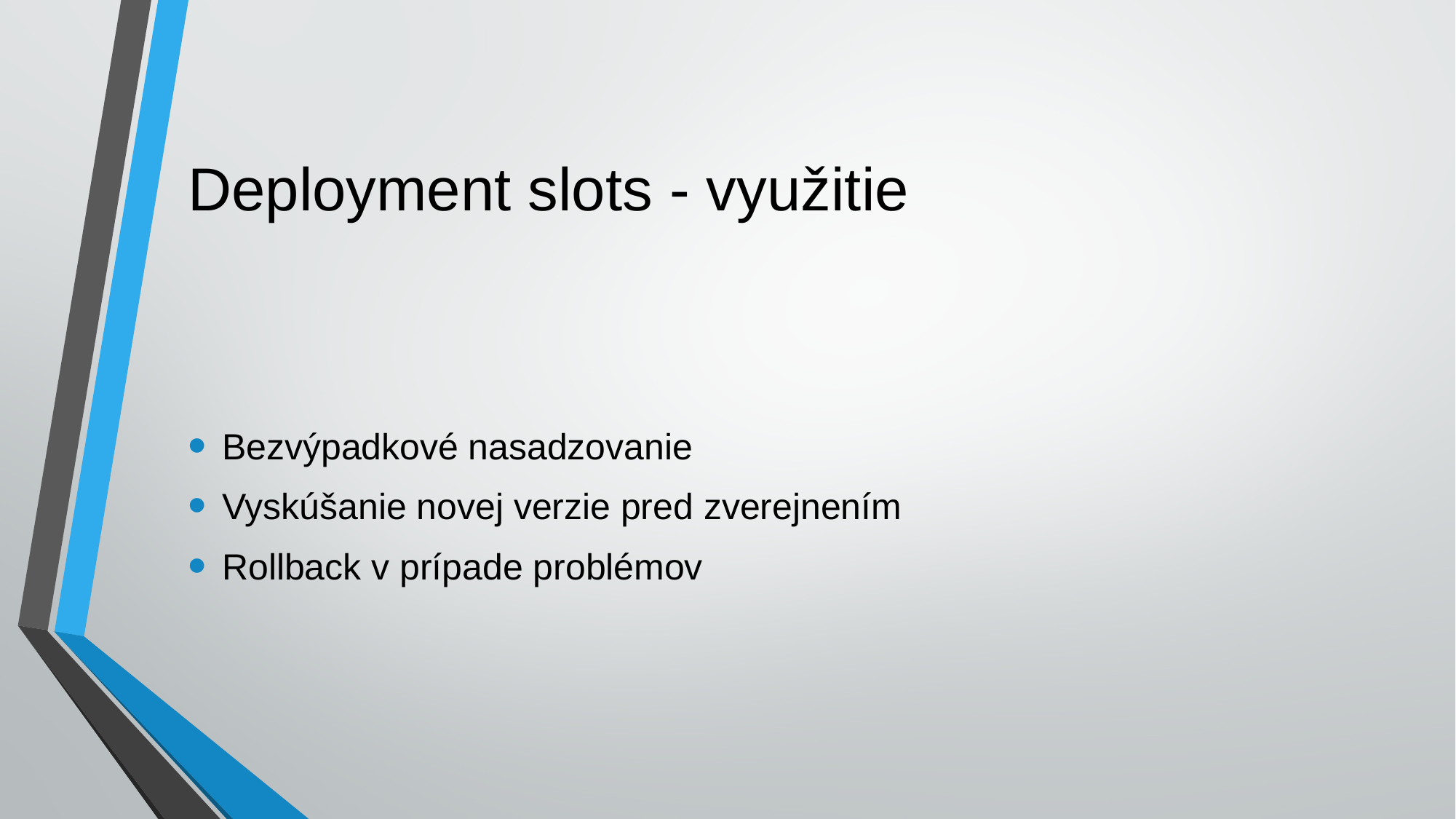

# Deployment slots - využitie
Bezvýpadkové nasadzovanie
Vyskúšanie novej verzie pred zverejnením
Rollback v prípade problémov